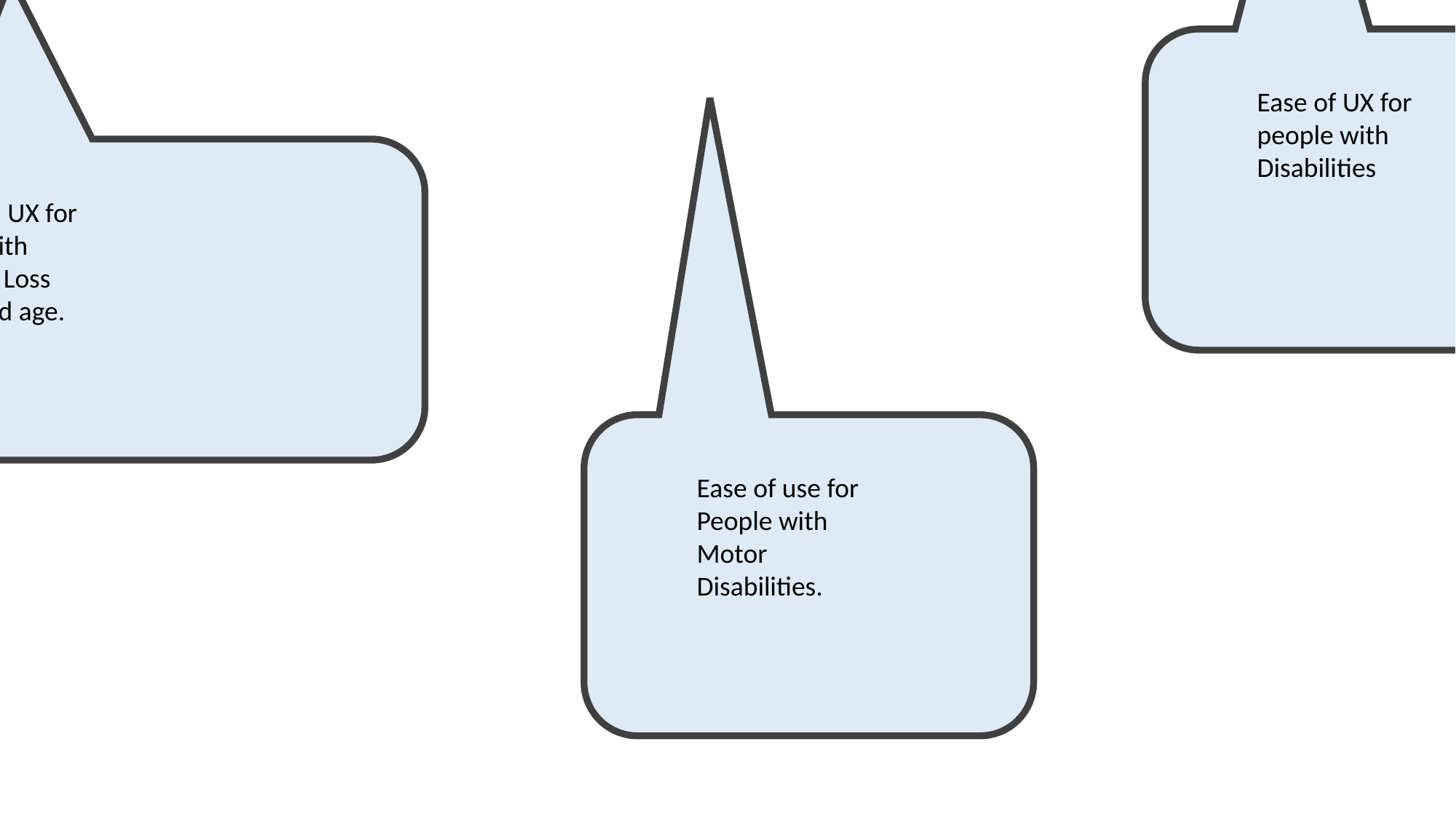

Ease of UX for people with Disabilities

Optimum UX for people with Dexterity Loss due to Old age.

Ease of use for People with Motor Disabilities.